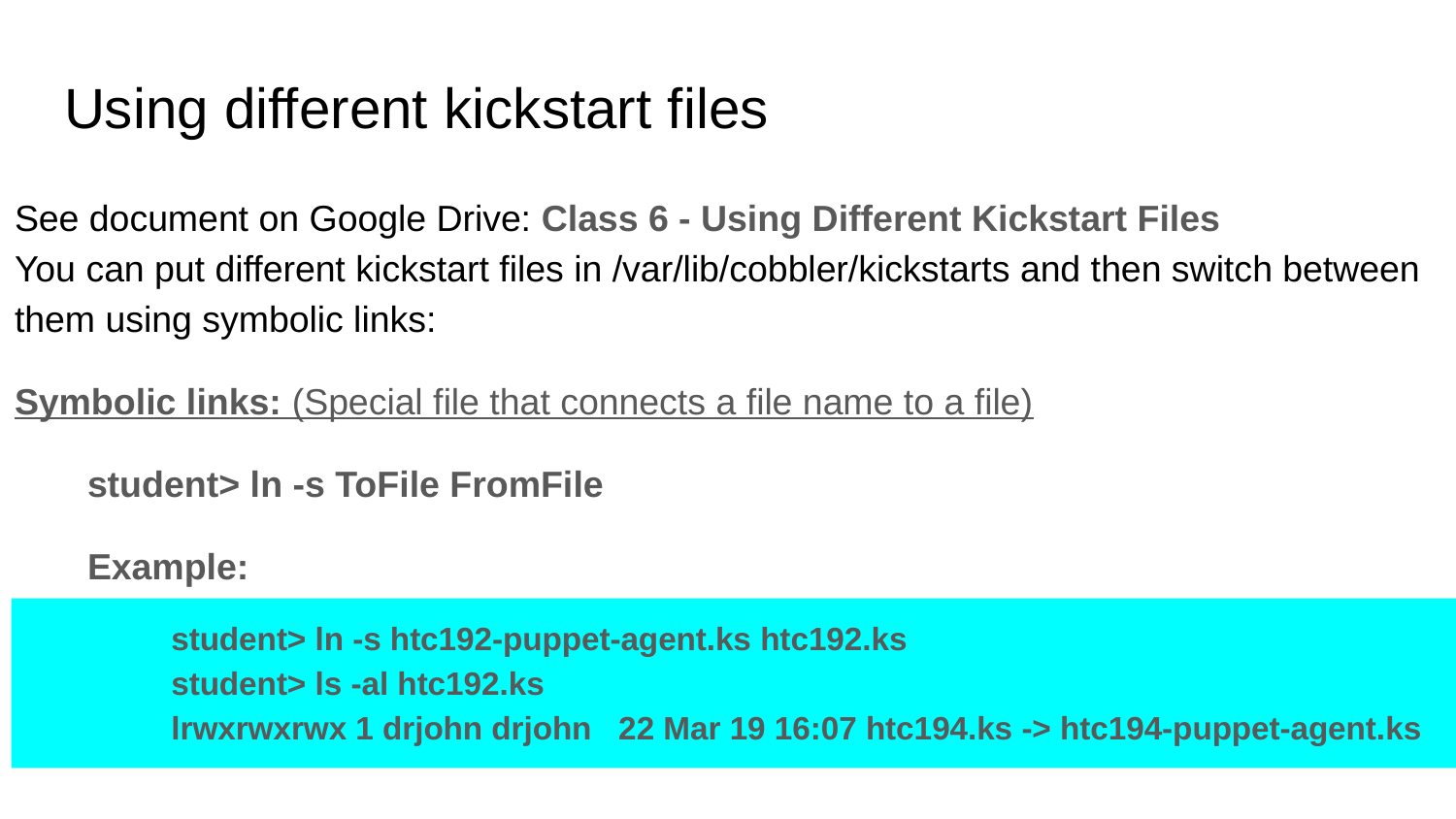

# Using different kickstart files
See document on Google Drive: Class 6 - Using Different Kickstart Files
You can put different kickstart files in /var/lib/cobbler/kickstarts and then switch between them using symbolic links:
Symbolic links: (Special file that connects a file name to a file)
student> ln -s ToFile FromFile
Example:

student> ln -s htc192-puppet-agent.ks htc192.ks
student> ls -al htc192.ks
lrwxrwxrwx 1 drjohn drjohn   22 Mar 19 16:07 htc194.ks -> htc194-puppet-agent.ks